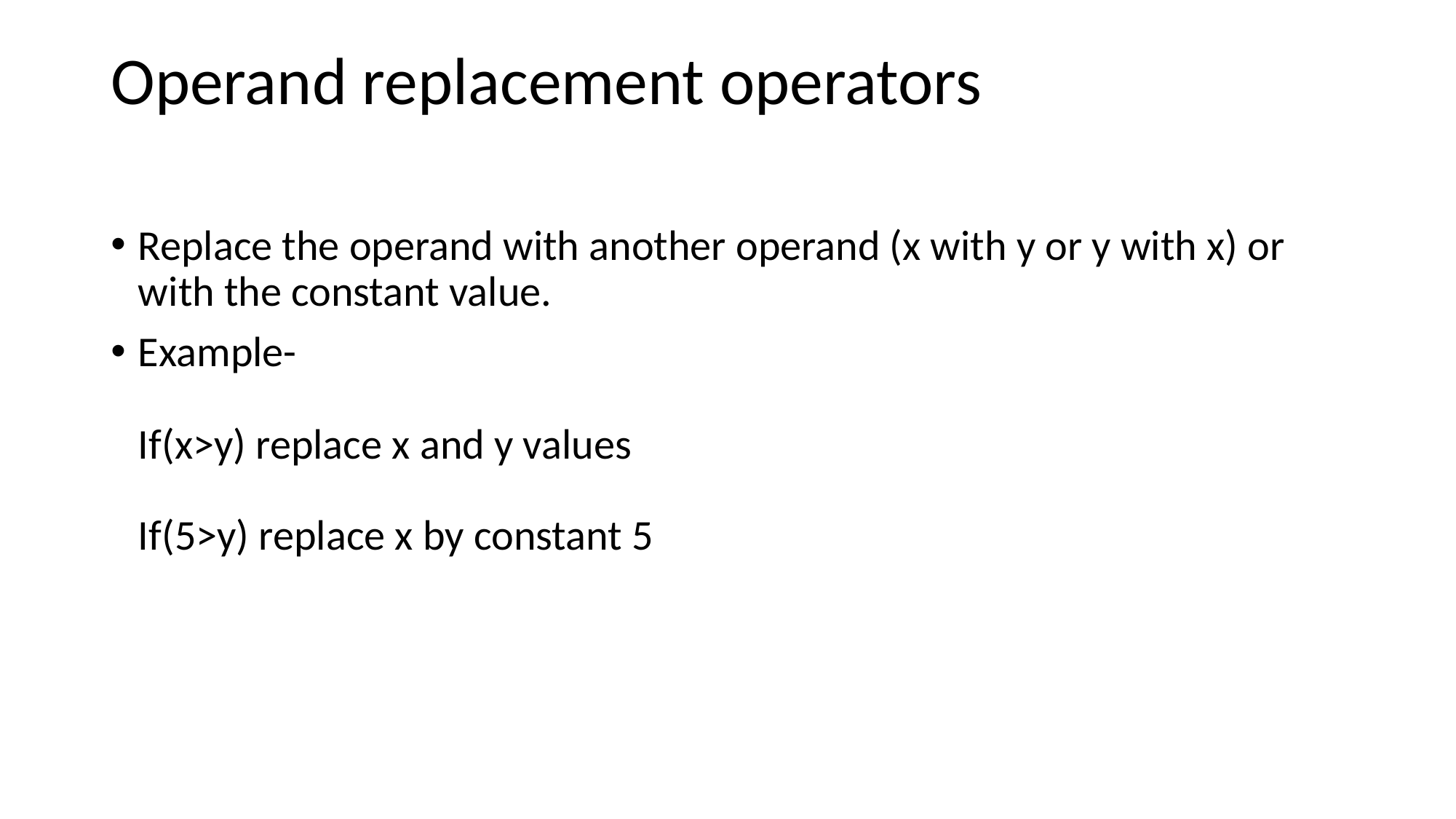

# Operand replacement operators
Replace the operand with another operand (x with y or y with x) or with the constant value.
Example-
If(x>y) replace x and y values
If(5>y) replace x by constant 5